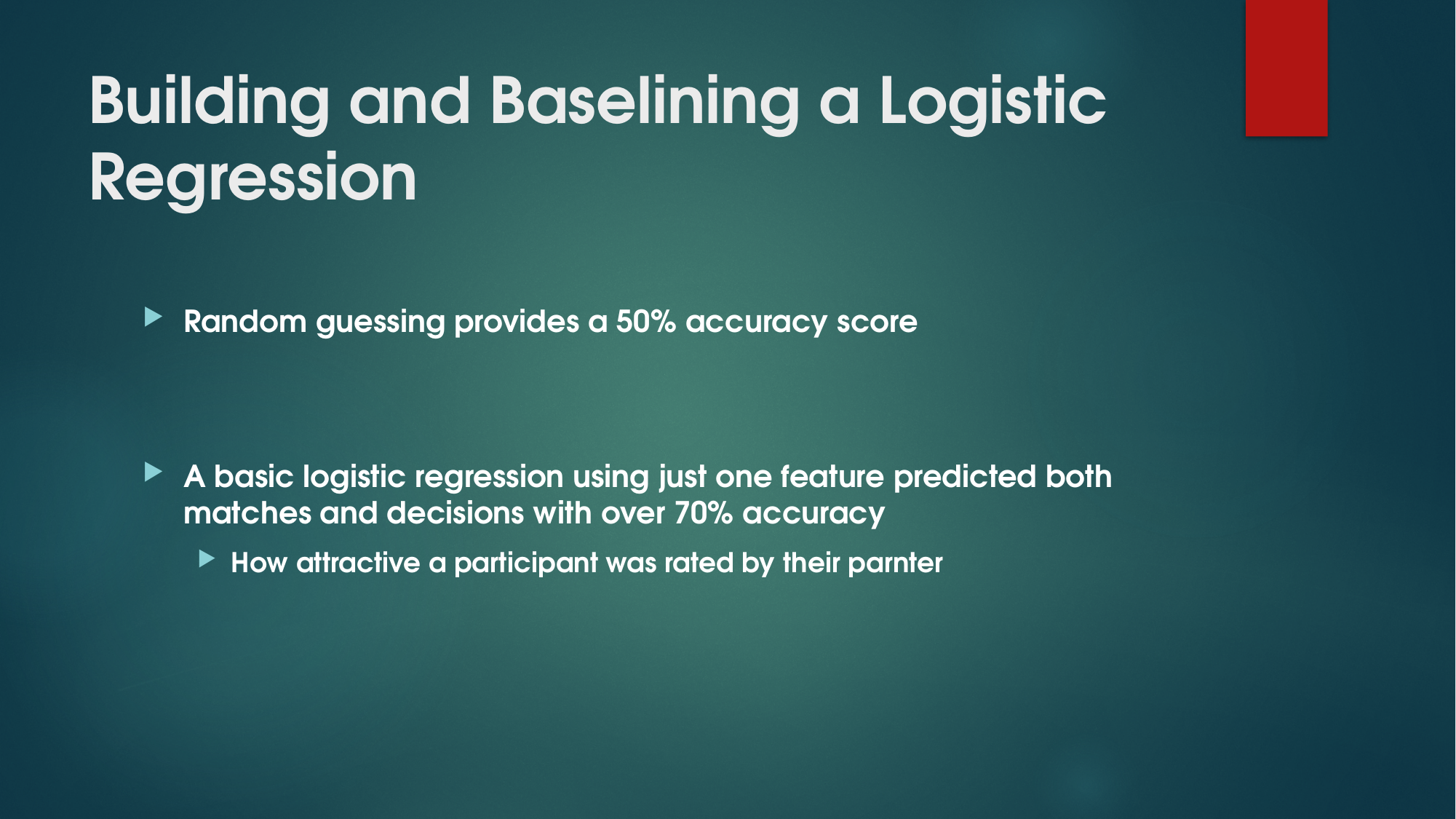

# Building and Baselining a Logistic Regression

Random guessing provides a 50% accuracy score

A basic logistic regression using just one feature predicted both matches and decisions with over 70% accuracy
How attractive a participant was rated by their parnter